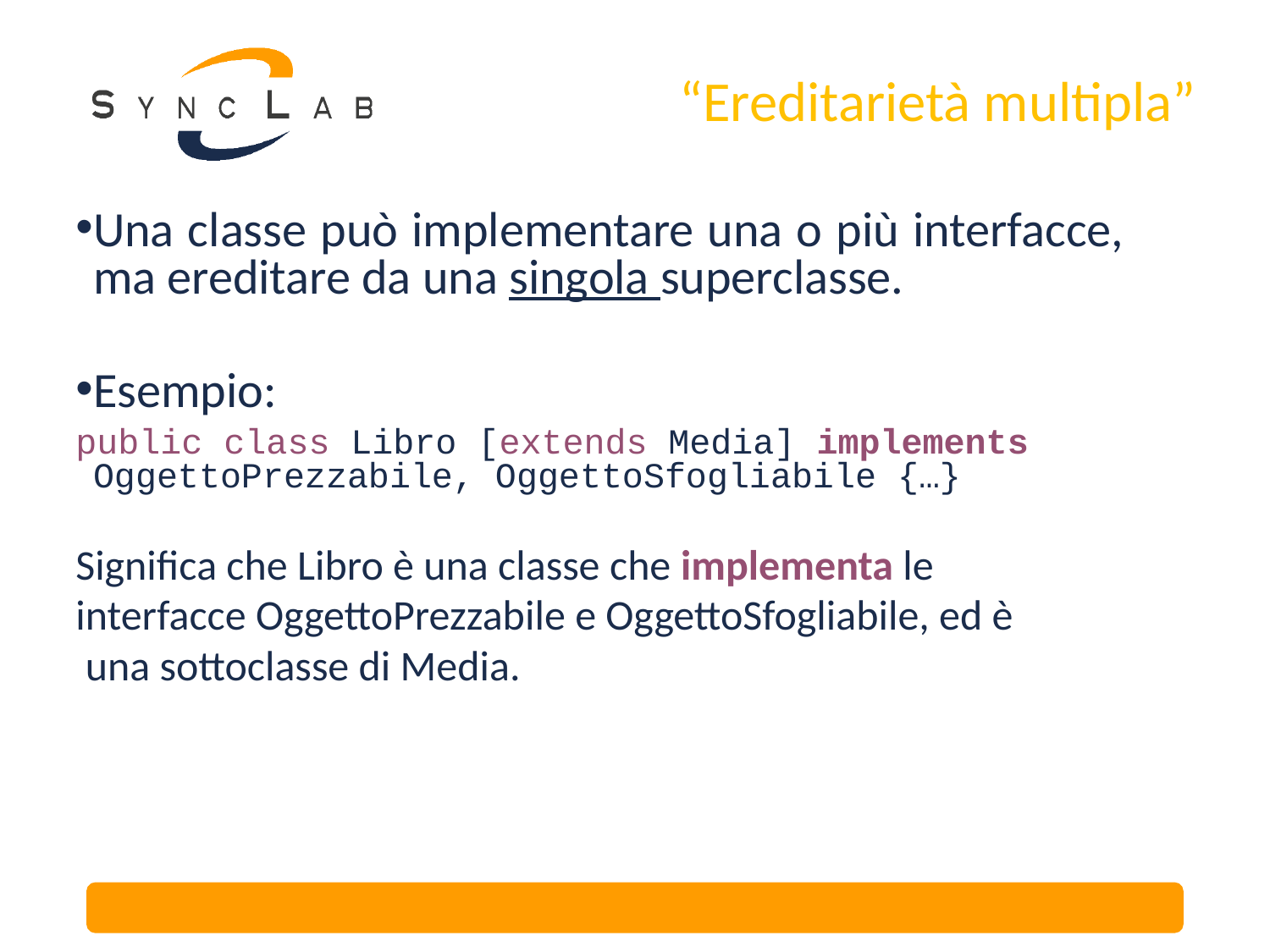

# “Ereditarietà multipla”
Una classe può implementare una o più interfacce, ma ereditare da una singola superclasse.

Esempio:
public class Libro [extends Media] implements OggettoPrezzabile, OggettoSfogliabile {…}

Significa che Libro è una classe che implementa le
interfacce OggettoPrezzabile e OggettoSfogliabile, ed è
 una sottoclasse di Media.